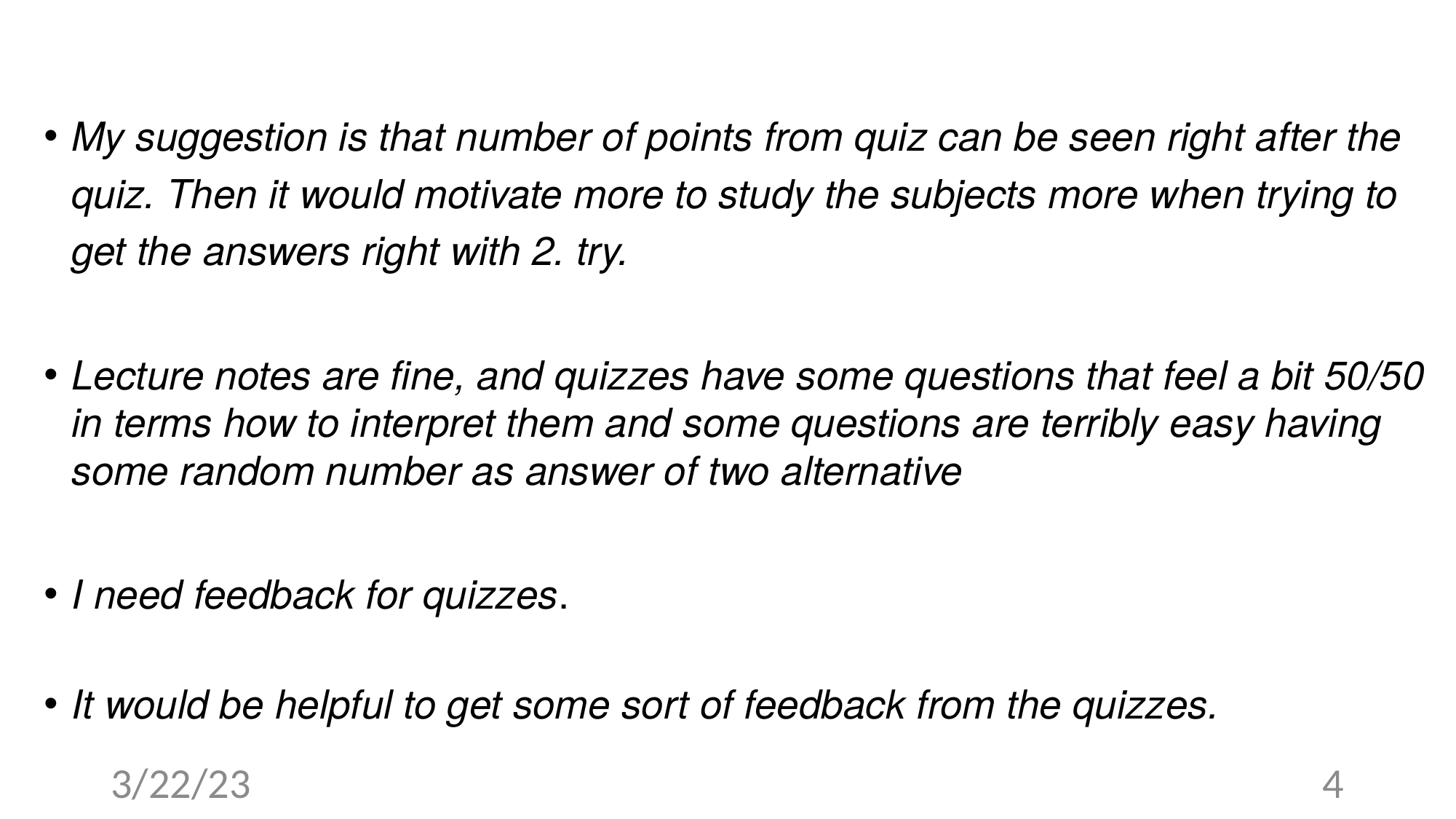

My suggestion is that number of points from quiz can be seen right after the quiz. Then it would motivate more to study the subjects more when trying to get the answers right with 2. try.

Lecture notes are fine, and quizzes have some questions that feel a bit 50/50 in terms how to interpret them and some questions are terribly easy having some random number as answer of two alternative

I need feedback for quizzes.
It would be helpful to get some sort of feedback from the quizzes.
3/22/23
4